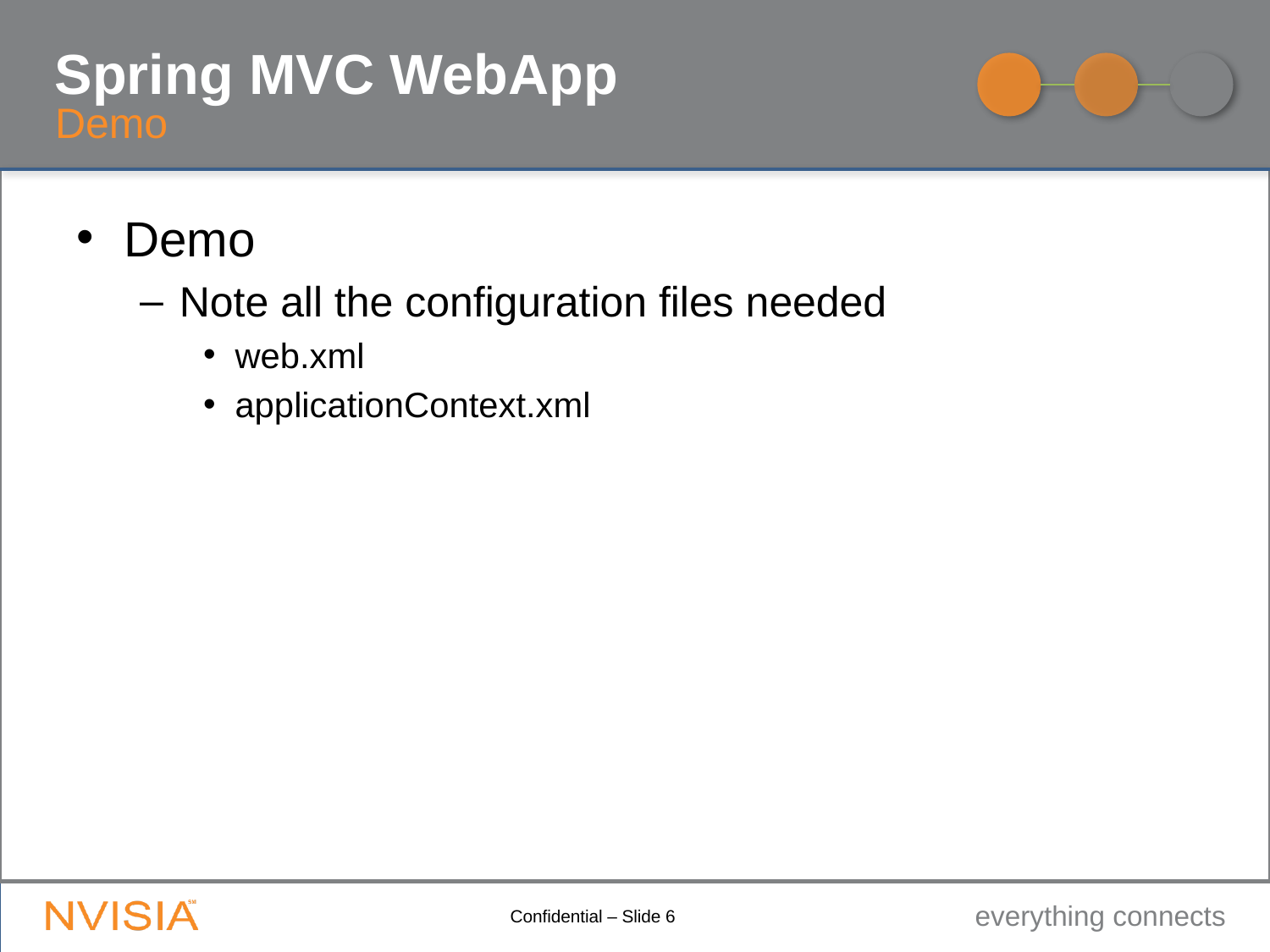

# Spring MVC WebApp
Demo
Demo
Note all the configuration files needed
web.xml
applicationContext.xml